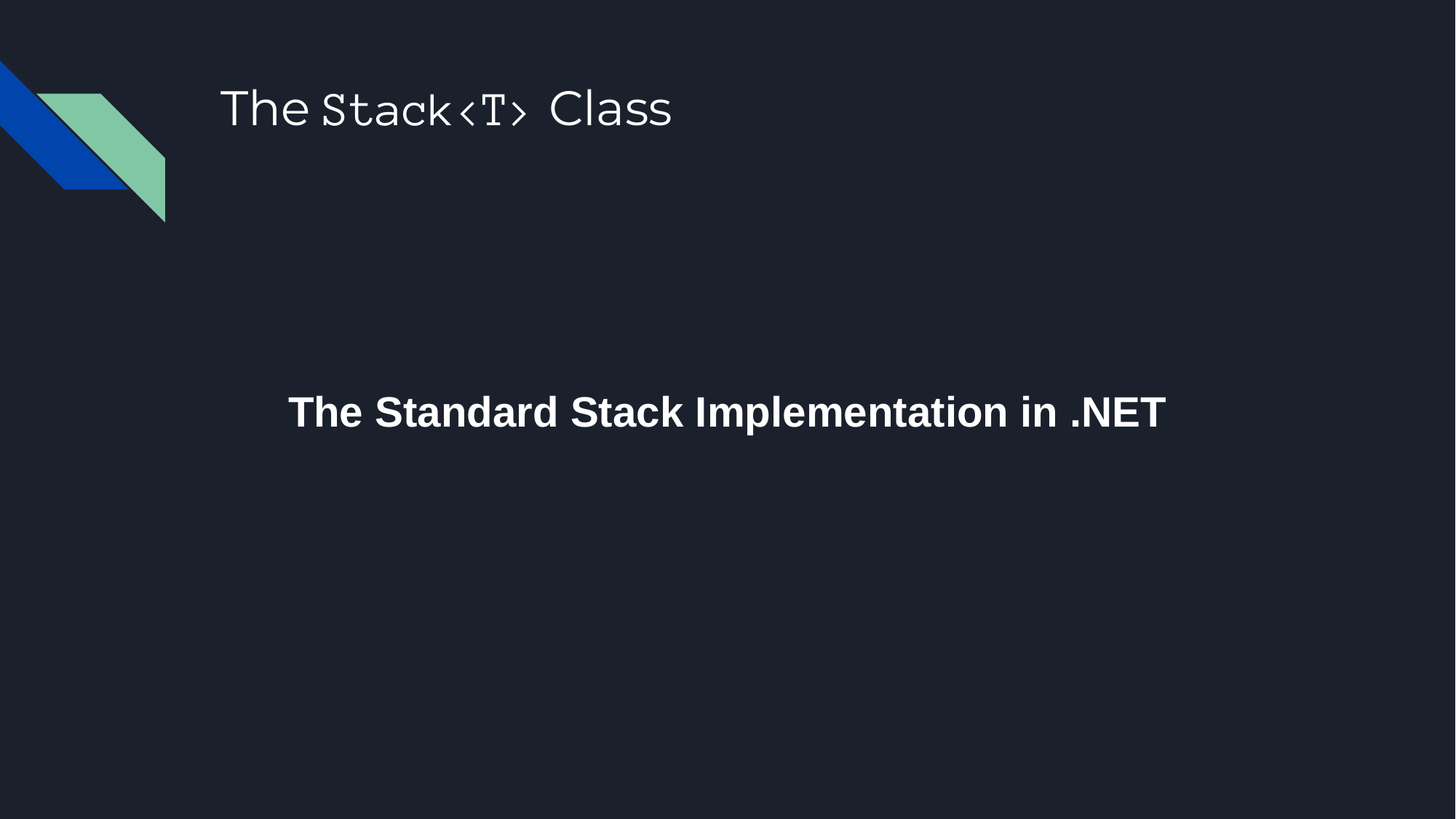

# The Stack<T> Class
The Standard Stack Implementation in .NET